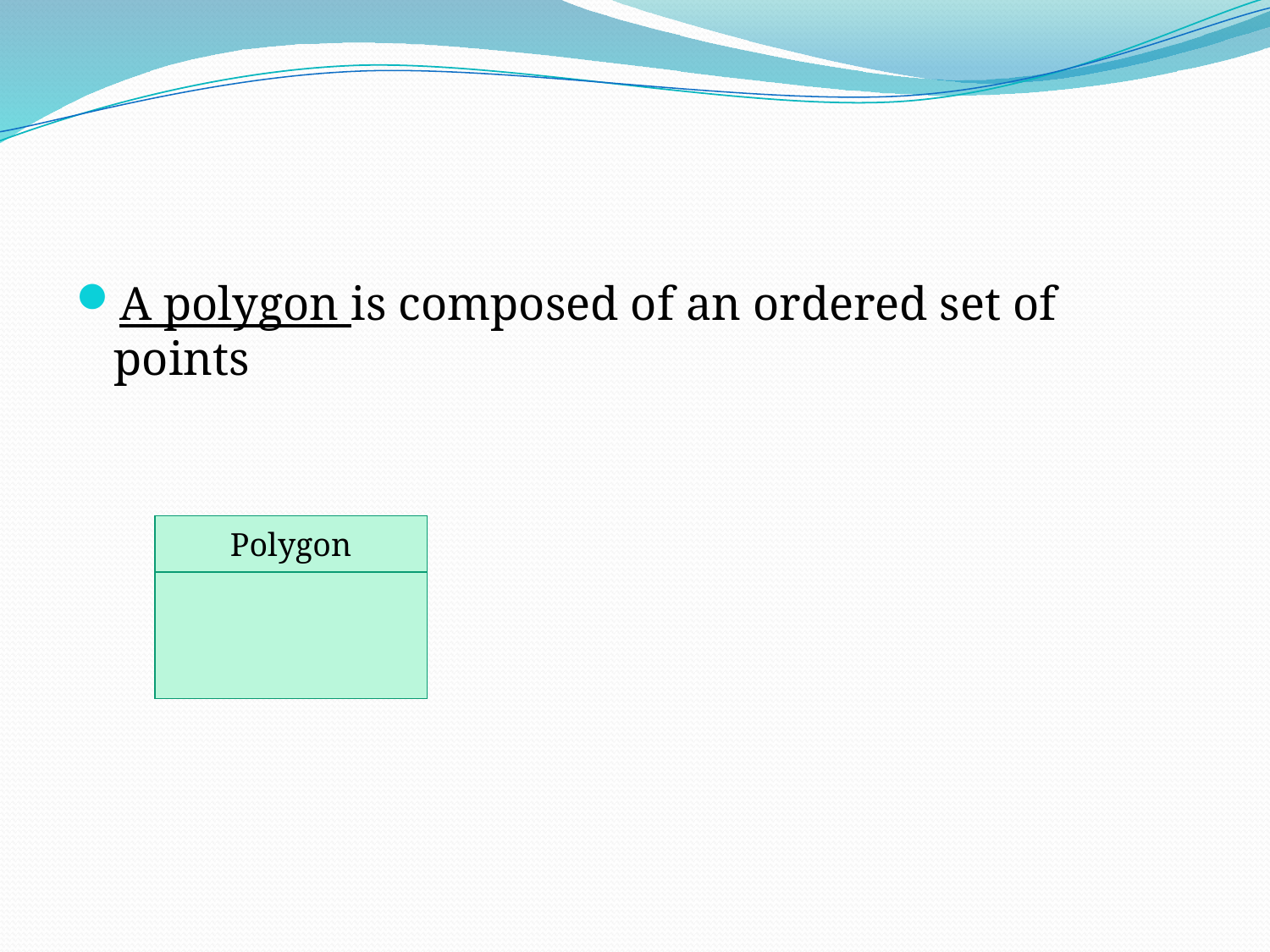

#
A polygon is composed of an ordered set of points
| Polygon |
| --- |
|  |